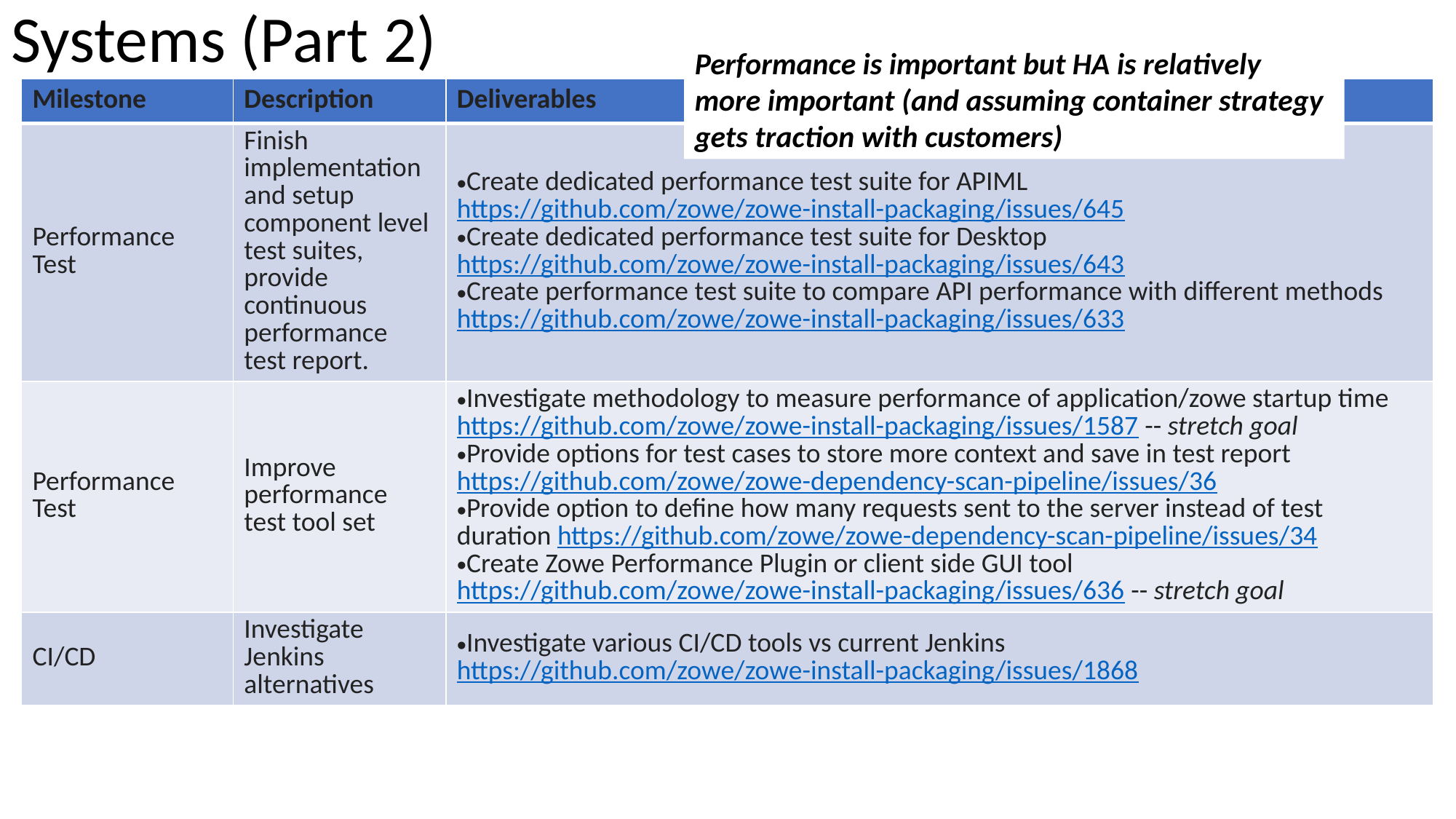

# Systems (Part 2)
Performance is important but HA is relatively more important (and assuming container strategy gets traction with customers)
| Milestone | Description | Deliverables |
| --- | --- | --- |
| Performance Test | Finish implementation and setup component level test suites, provide continuous performance test report. | Create dedicated performance test suite for APIML https://github.com/zowe/zowe-install-packaging/issues/645 Create dedicated performance test suite for Desktop https://github.com/zowe/zowe-install-packaging/issues/643 Create performance test suite to compare API performance with different methods https://github.com/zowe/zowe-install-packaging/issues/633 |
| Performance Test | Improve performance test tool set | Investigate methodology to measure performance of application/zowe startup time https://github.com/zowe/zowe-install-packaging/issues/1587 -- stretch goal Provide options for test cases to store more context and save in test report https://github.com/zowe/zowe-dependency-scan-pipeline/issues/36 Provide option to define how many requests sent to the server instead of test duration https://github.com/zowe/zowe-dependency-scan-pipeline/issues/34 Create Zowe Performance Plugin or client side GUI tool https://github.com/zowe/zowe-install-packaging/issues/636 -- stretch goal |
| CI/CD | Investigate Jenkins alternatives | Investigate various CI/CD tools vs current Jenkins https://github.com/zowe/zowe-install-packaging/issues/1868 |